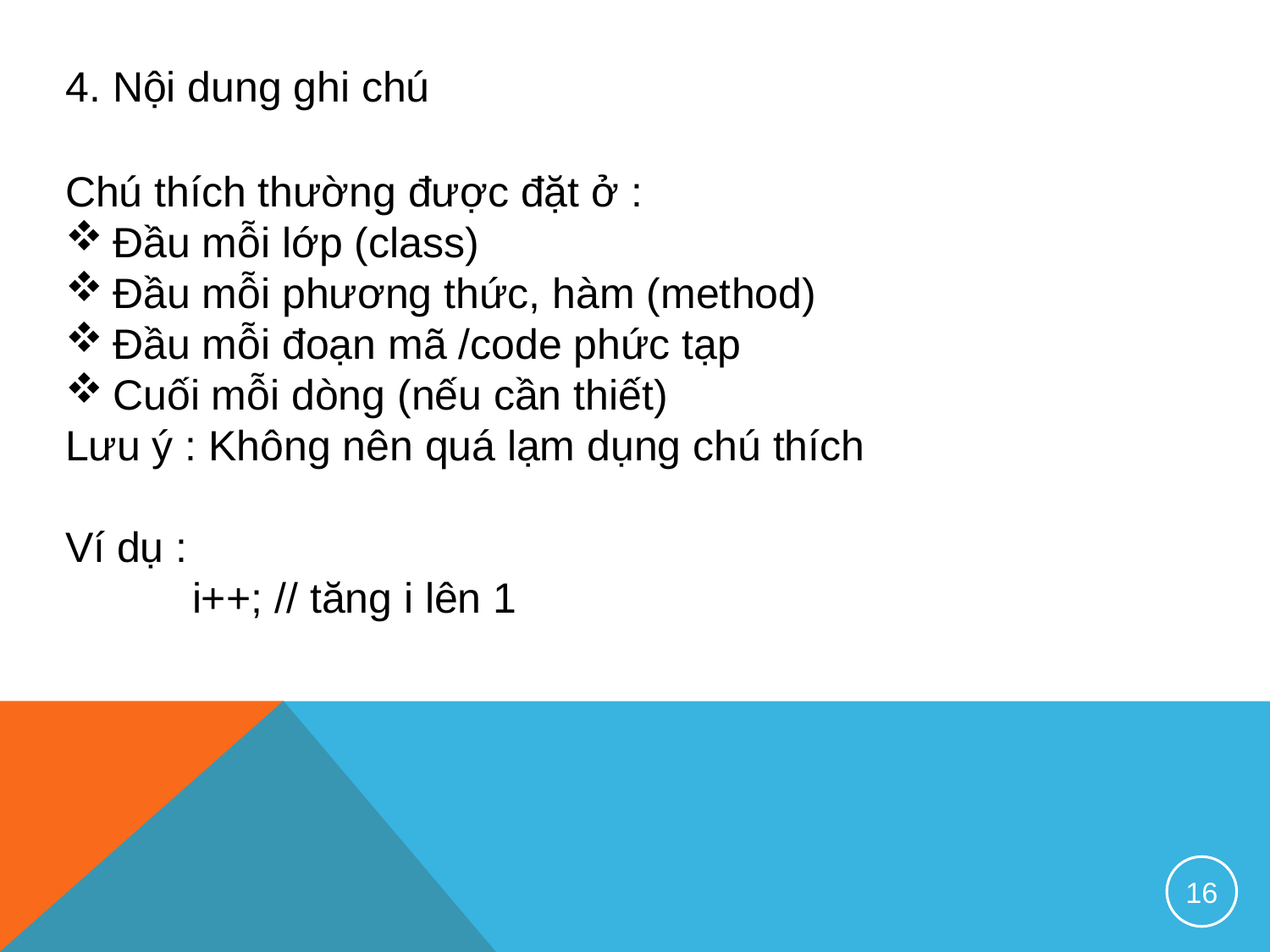

4. Nội dung ghi chú
Chú thích thường được đặt ở :
Đầu mỗi lớp (class)
Đầu mỗi phương thức, hàm (method)
Đầu mỗi đoạn mã /code phức tạp
Cuối mỗi dòng (nếu cần thiết)
Lưu ý : Không nên quá lạm dụng chú thích

Ví dụ :
	i++; // tăng i lên 1
16